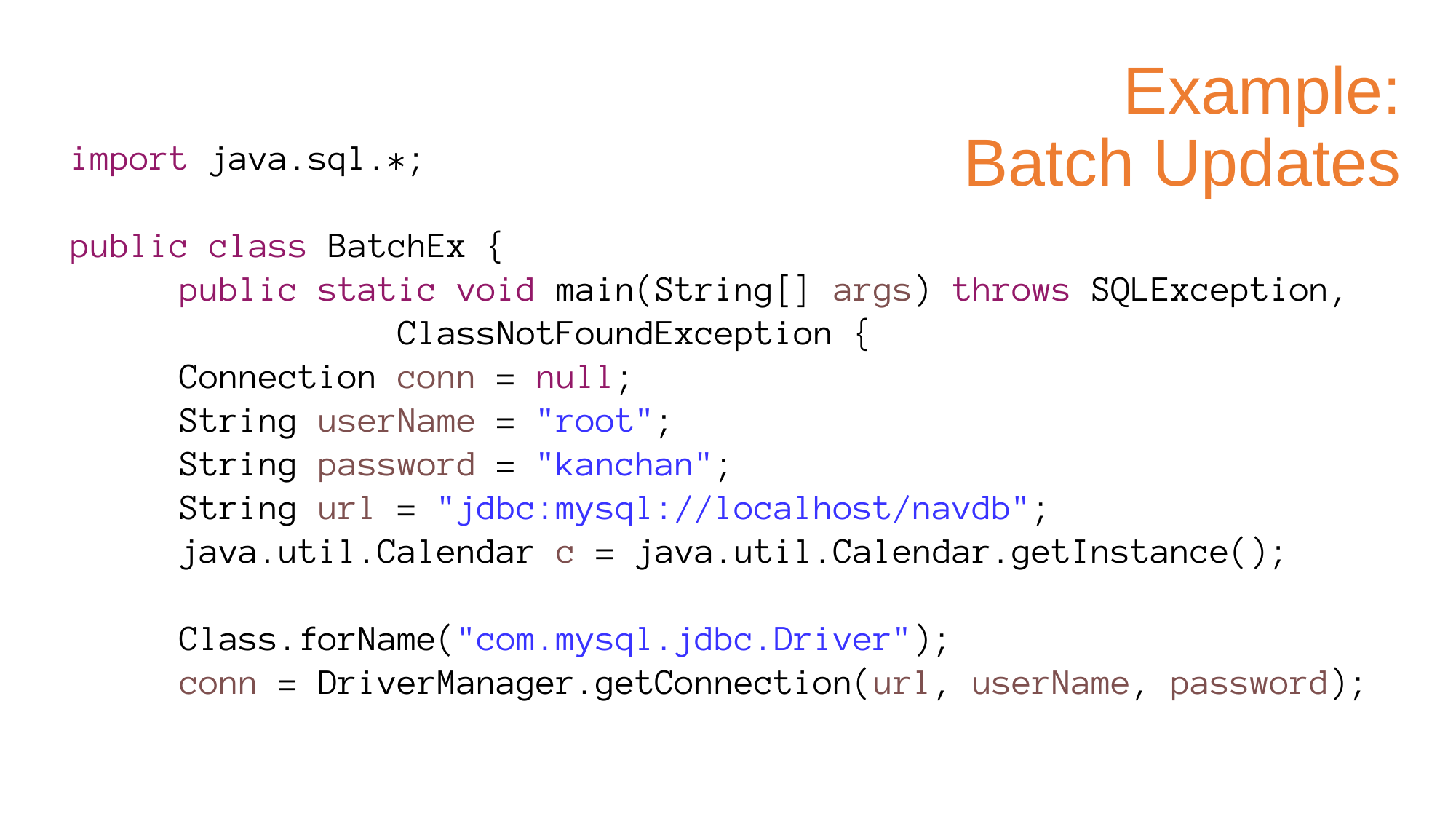

# Example: Batch Updates

import java.sql.*;

public class BatchEx {
	public static void main(String[] args) throws SQLException,
			ClassNotFoundException {
	Connection conn = null;
	String userName = "root";
	String password = "kanchan";
	String url = "jdbc:mysql://localhost/navdb";
	java.util.Calendar c = java.util.Calendar.getInstance();

	Class.forName("com.mysql.jdbc.Driver");
	conn = DriverManager.getConnection(url, userName, password);